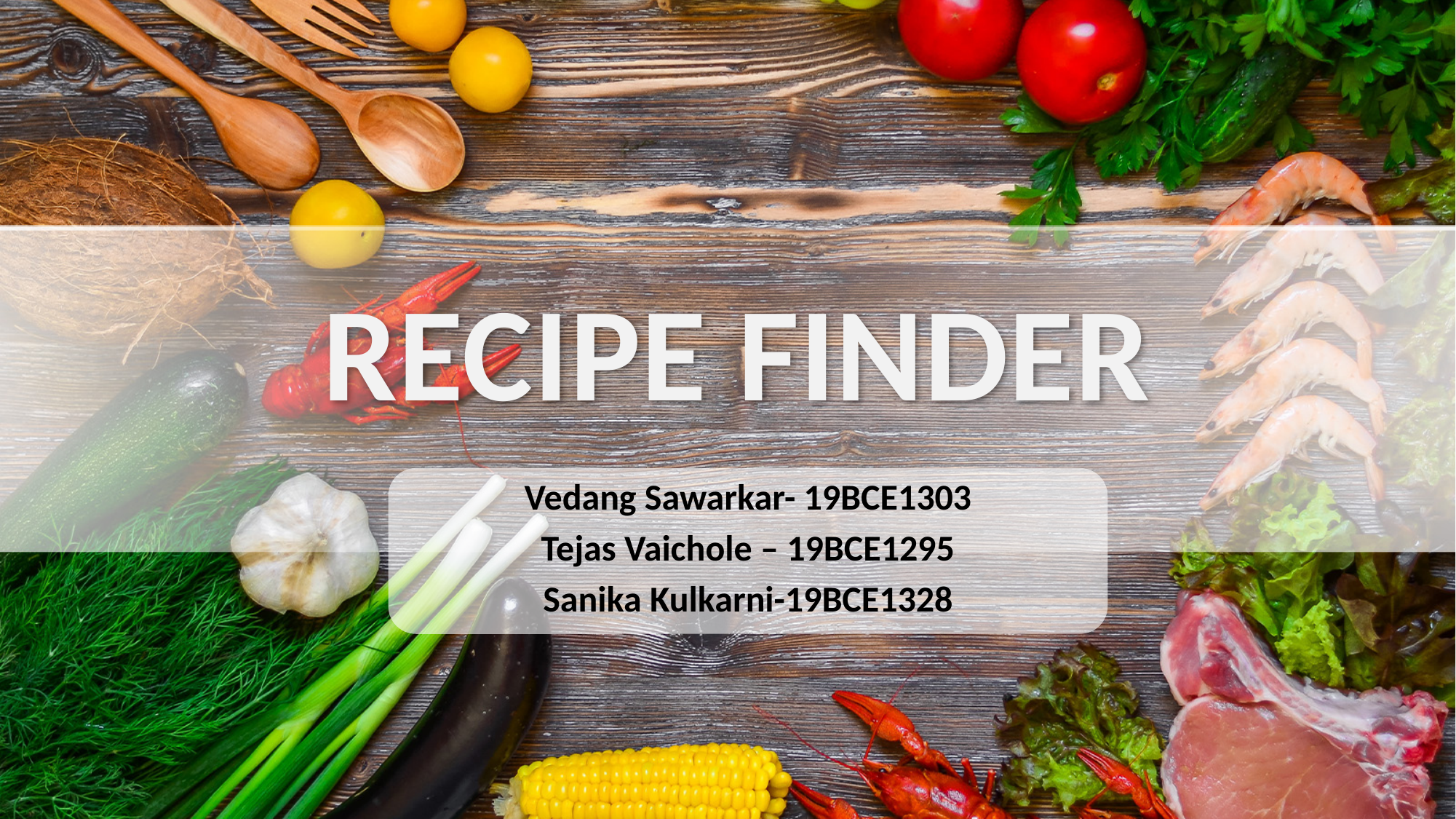

# RECIPE FINDER
Vedang Sawarkar- 19BCE1303
Tejas Vaichole – 19BCE1295
Sanika Kulkarni-19BCE1328